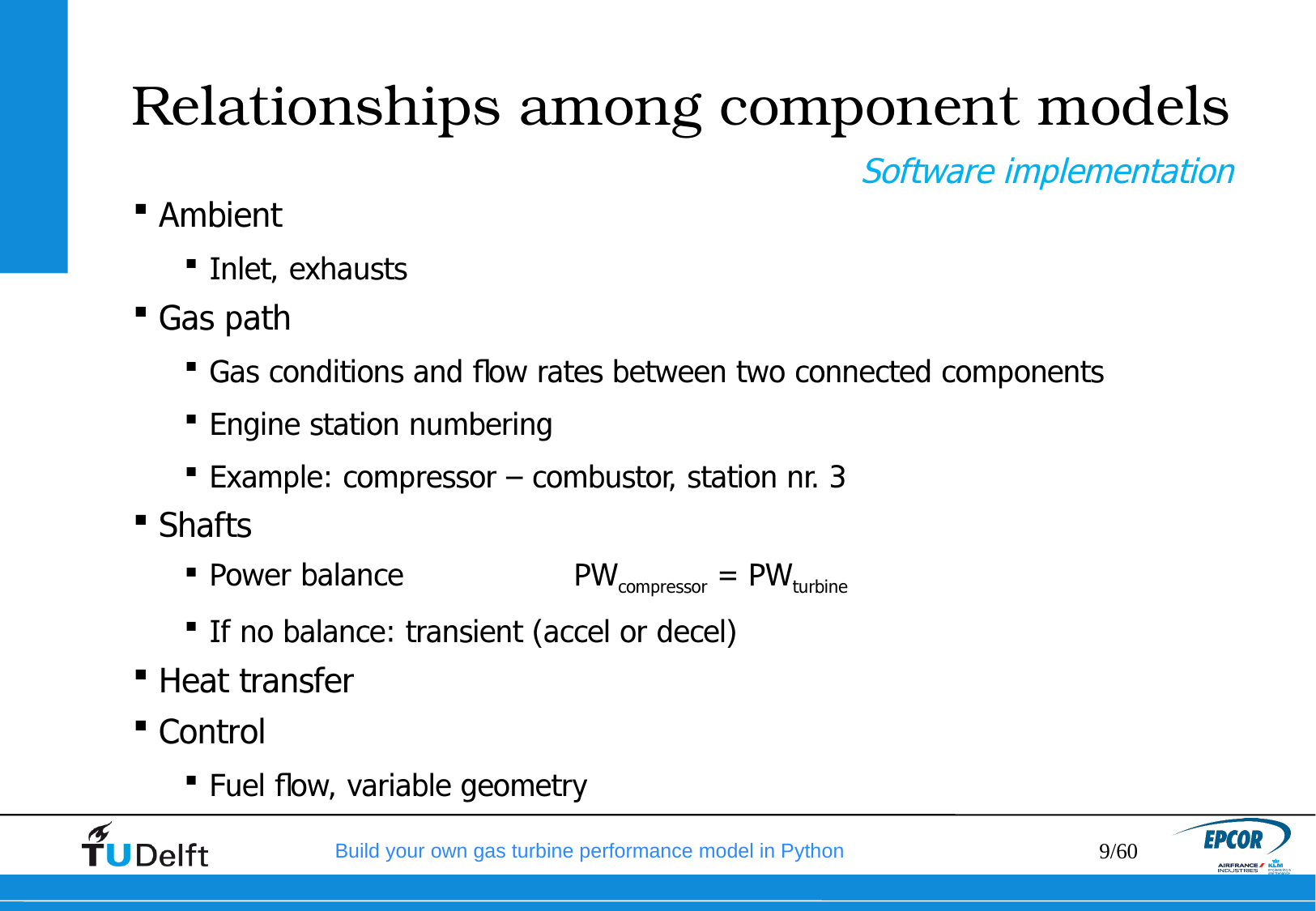

# Relationships among component models
Software implementation
Ambient
Inlet, exhausts
Gas path
Gas conditions and flow rates between two connected components
Engine station numbering
Example: compressor – combustor, station nr. 3
Shafts
Power balance		PWcompressor = PWturbine
If no balance: transient (accel or decel)
Heat transfer
Control
Fuel flow, variable geometry